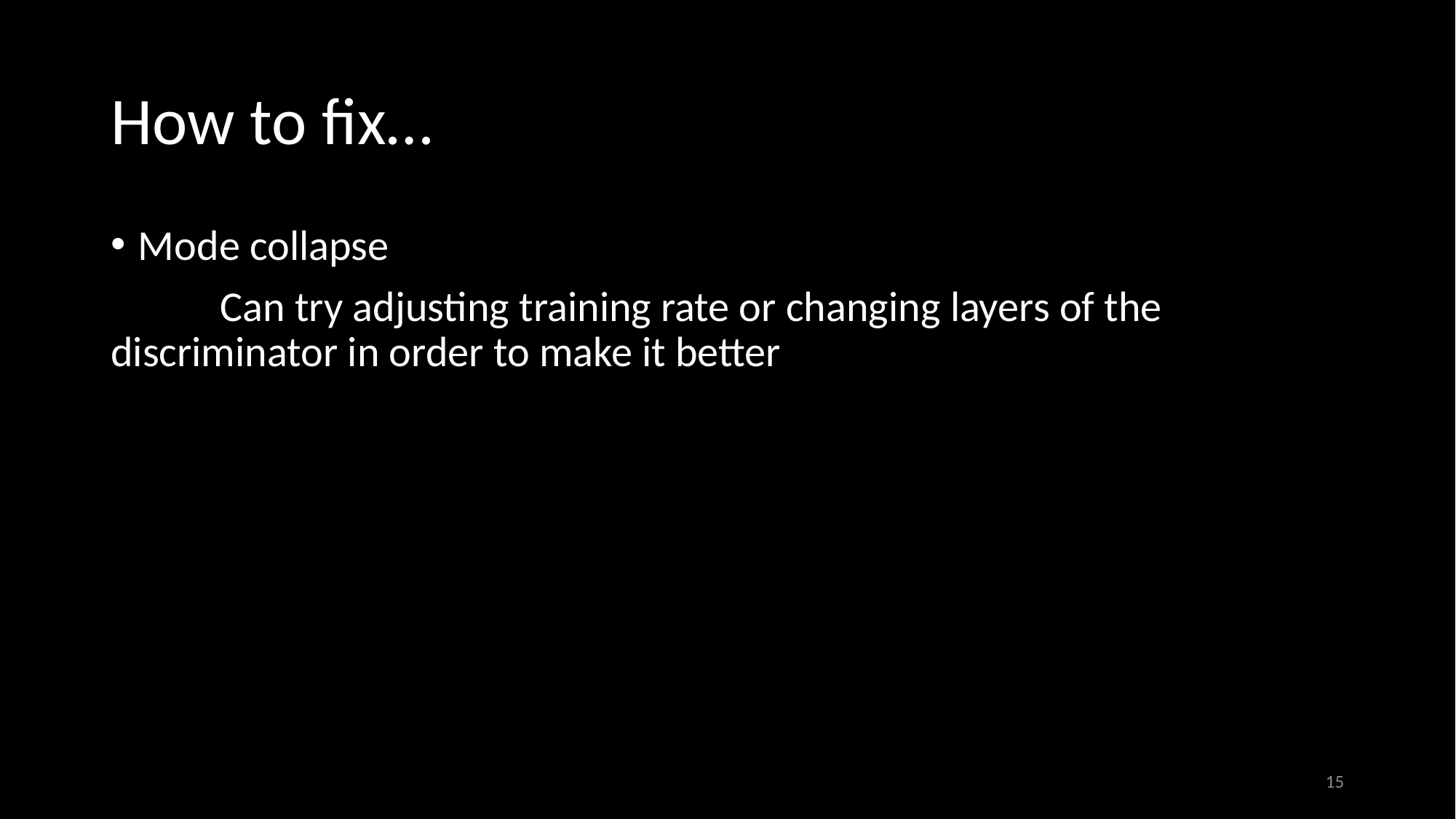

# How to fix…
Mode collapse
	Can try adjusting training rate or changing layers of the discriminator in order to make it better
15